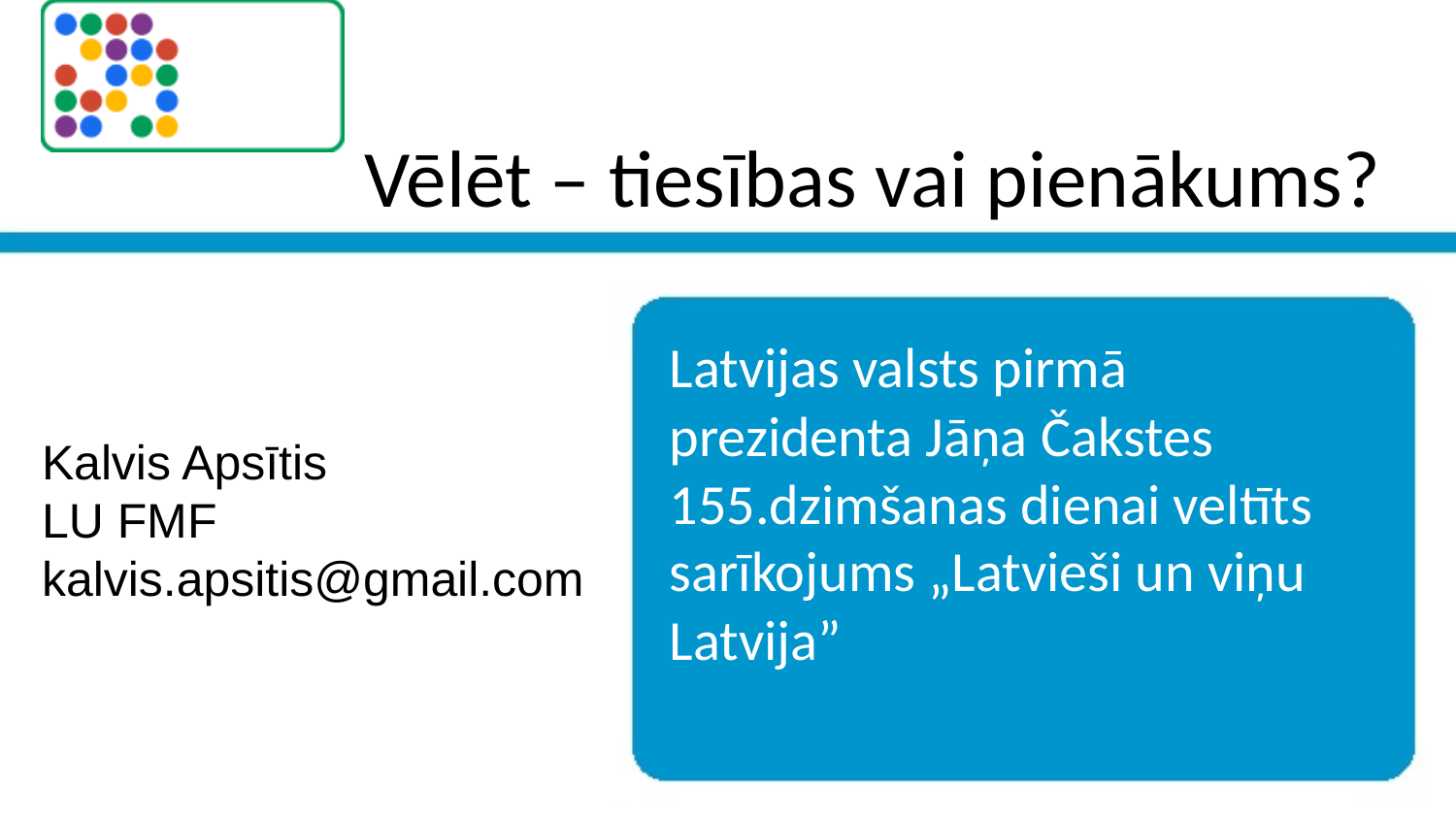

Vēlēt – tiesības vai pienākums?
Latvijas valsts pirmā prezidenta Jāņa Čakstes 155.dzimšanas dienai veltīts sarīkojums „Latvieši un viņu Latvija”
Kalvis Apsītis
LU FMF
kalvis.apsitis@gmail.com